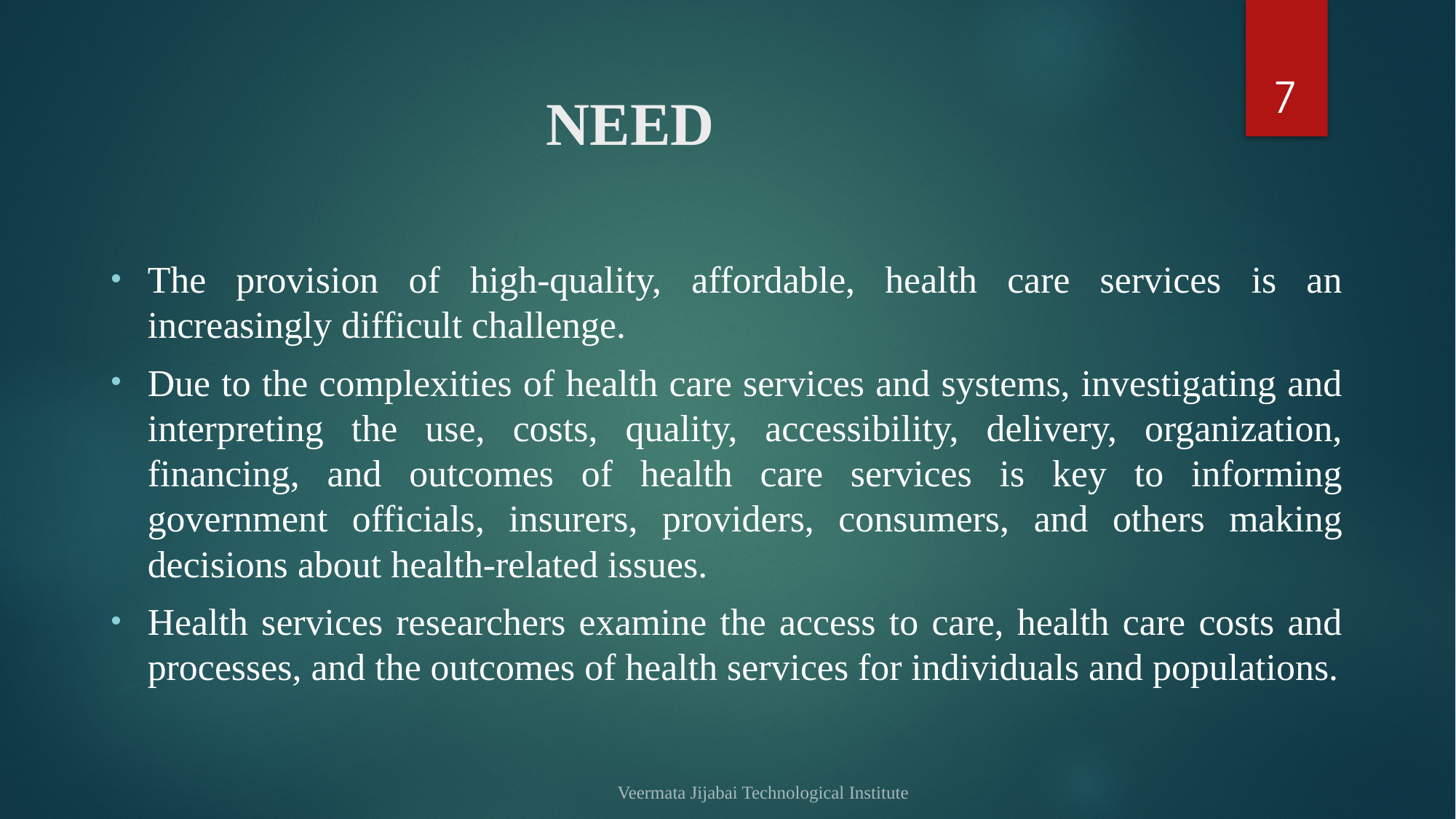

7
# NEED
The provision of high-quality, affordable, health care services is an increasingly difficult challenge.
Due to the complexities of health care services and systems, investigating and interpreting the use, costs, quality, accessibility, delivery, organization, financing, and outcomes of health care services is key to informing government officials, insurers, providers, consumers, and others making decisions about health-related issues.
Health services researchers examine the access to care, health care costs and processes, and the outcomes of health services for individuals and populations.

Veermata Jijabai Technological Institute